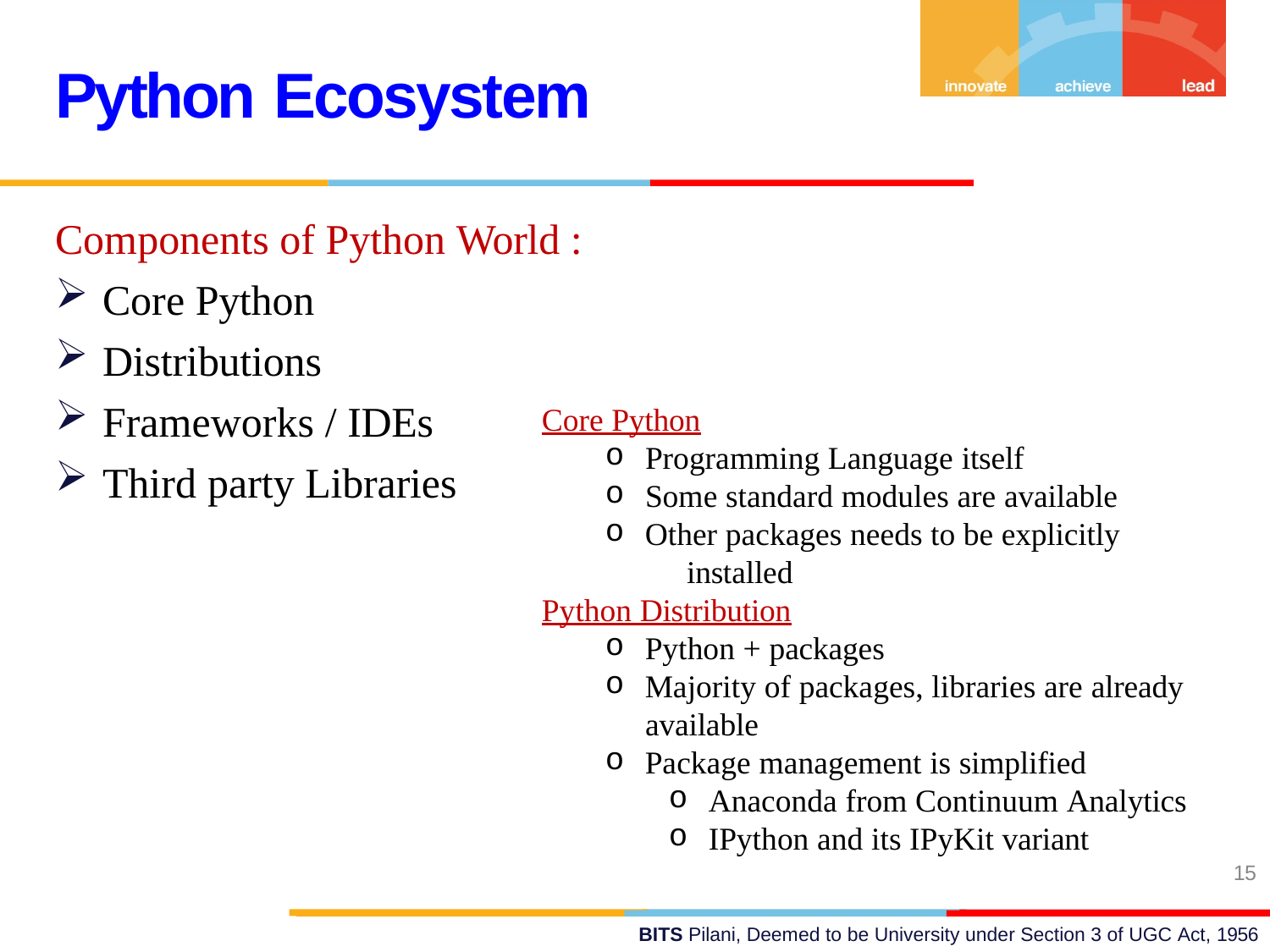

# Python Ecosystem
Components of Python World :
Core Python
Distributions
Frameworks / IDEs
Third party Libraries
Core Python
Programming Language itself
Some standard modules are available
Other packages needs to be explicitly 	installed
Python Distribution
Python + packages
Majority of packages, libraries are already
available
Package management is simplified
Anaconda from Continuum Analytics
IPython and its IPyKit variant
15
BITS Pilani, Deemed to be University under Section 3 of UGC Act, 1956